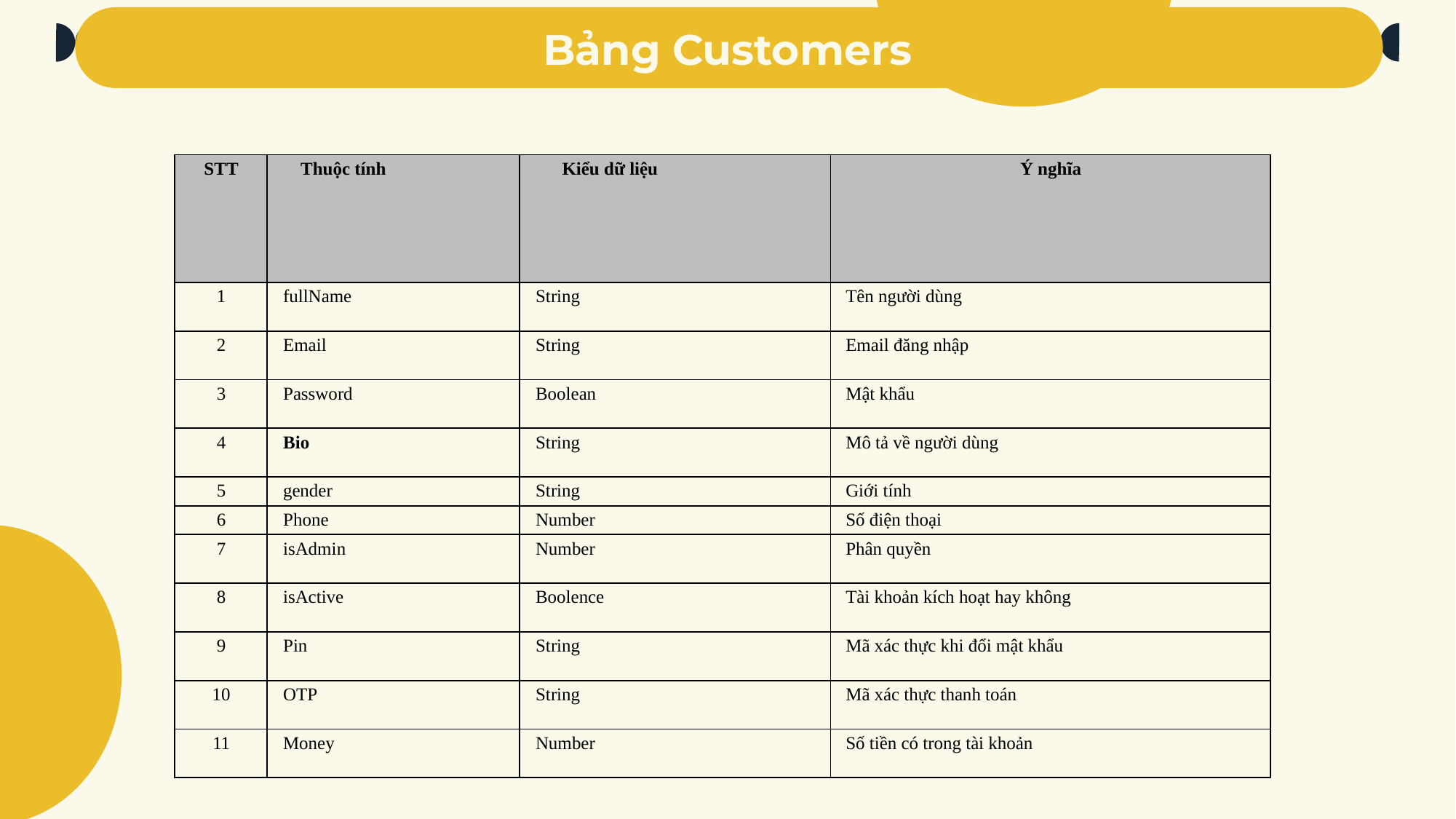

# Bảng Customers
| STT | Thuộc tính | Kiểu dữ liệu | Ý nghĩa |
| --- | --- | --- | --- |
| 1 | fullName | String | Tên người dùng |
| 2 | Email | String | Email đăng nhập |
| 3 | Password | Boolean | Mật khẩu |
| 4 | Bio | String | Mô tả về người dùng |
| 5 | gender | String | Giới tính |
| 6 | Phone | Number | Số điện thoại |
| 7 | isAdmin | Number | Phân quyền |
| 8 | isActive | Boolence | Tài khoản kích hoạt hay không |
| 9 | Pin | String | Mã xác thực khi đổi mật khẩu |
| 10 | OTP | String | Mã xác thực thanh toán |
| 11 | Money | Number | Số tiền có trong tài khoản |